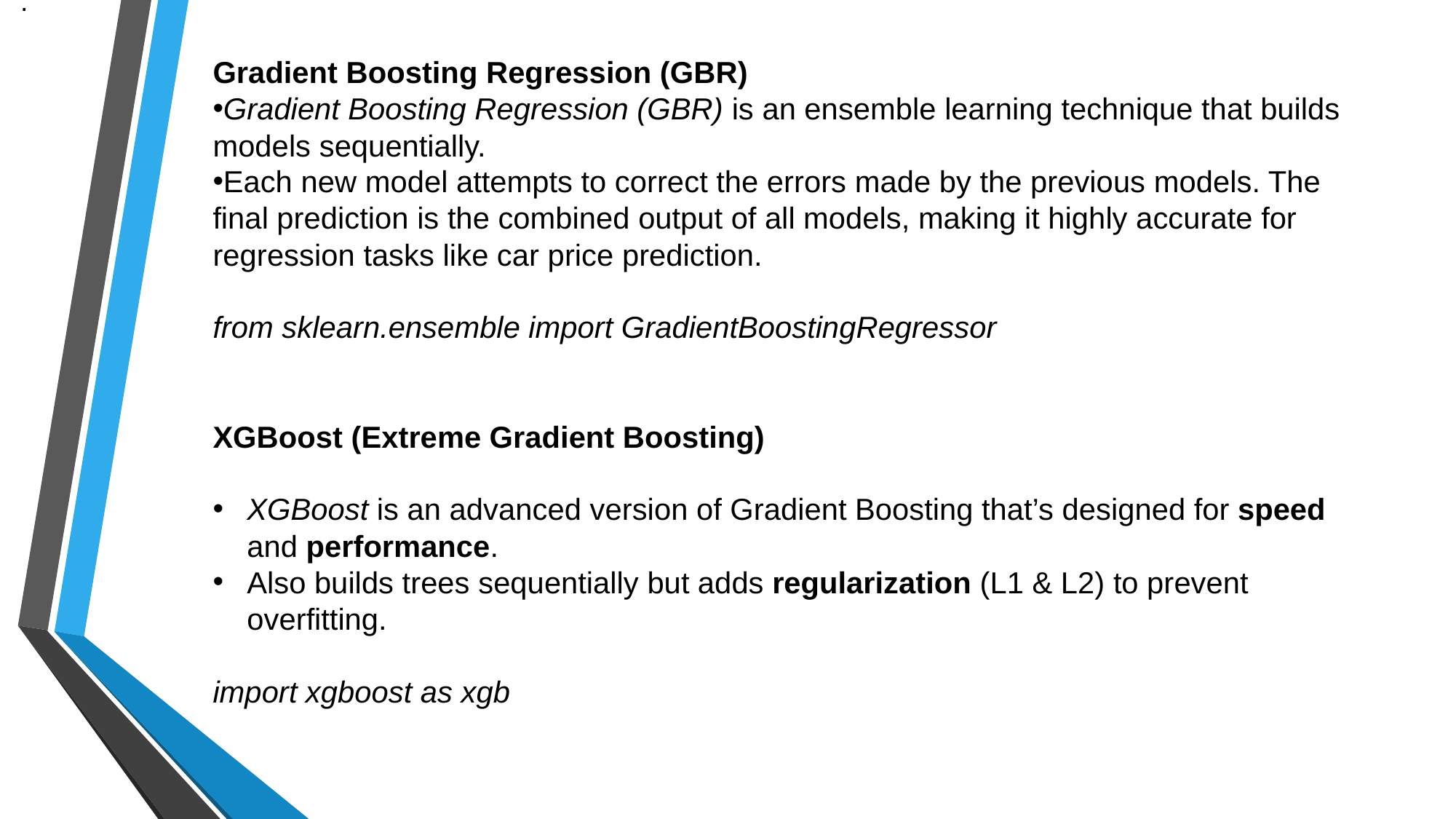

.
Gradient Boosting Regression (GBR)
Gradient Boosting Regression (GBR) is an ensemble learning technique that builds models sequentially.
Each new model attempts to correct the errors made by the previous models. The final prediction is the combined output of all models, making it highly accurate for regression tasks like car price prediction.

from sklearn.ensemble import GradientBoostingRegressor

XGBoost (Extreme Gradient Boosting)

XGBoost is an advanced version of Gradient Boosting that’s designed for speed and performance.
Also builds trees sequentially but adds regularization (L1 & L2) to prevent overfitting.

import xgboost as xgb